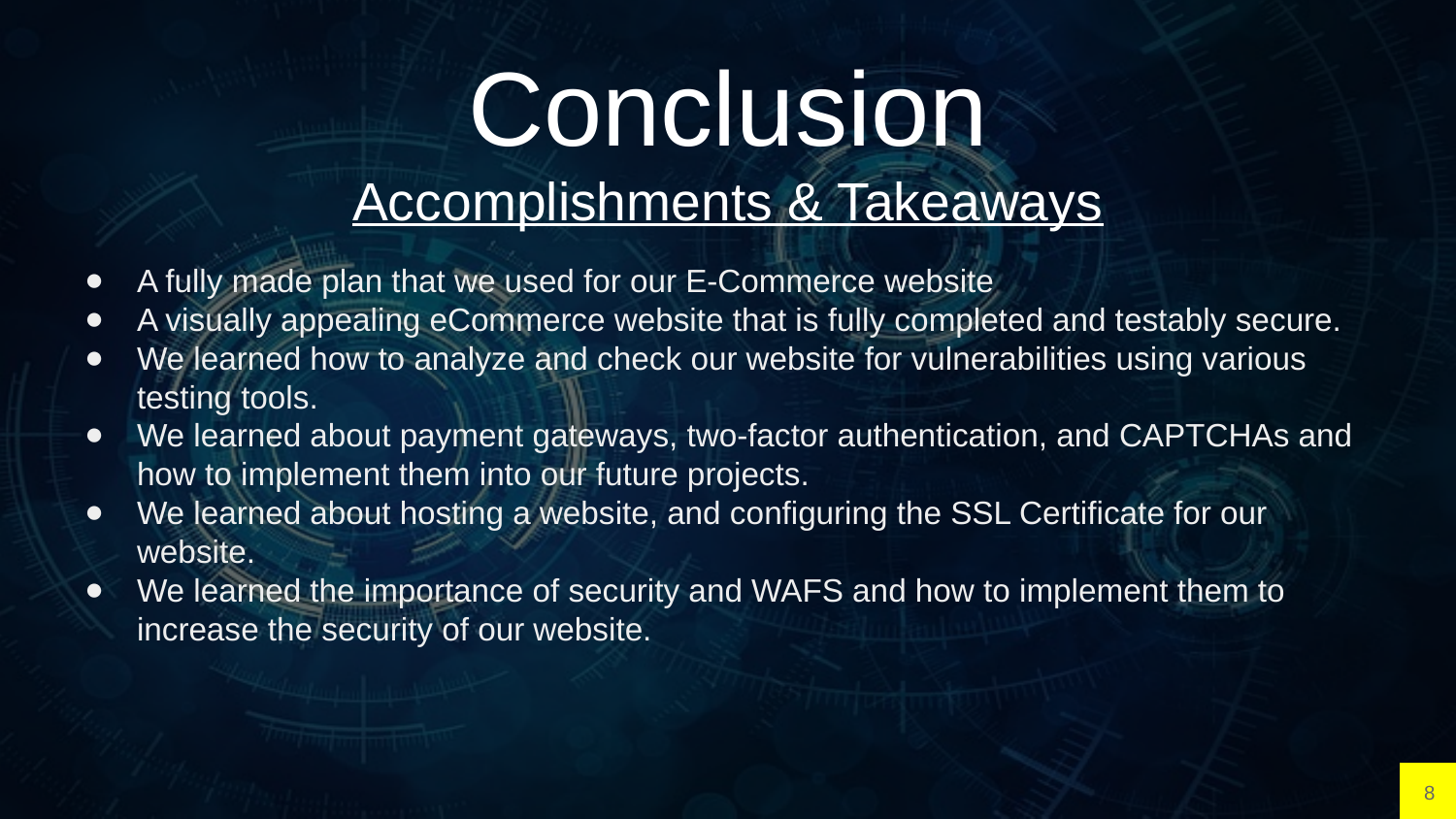

# Conclusion
Accomplishments & Takeaways
A fully made plan that we used for our E-Commerce website
A visually appealing eCommerce website that is fully completed and testably secure.
We learned how to analyze and check our website for vulnerabilities using various testing tools.
We learned about payment gateways, two-factor authentication, and CAPTCHAs and how to implement them into our future projects.
We learned about hosting a website, and configuring the SSL Certificate for our website.
We learned the importance of security and WAFS and how to implement them to increase the security of our website.

8